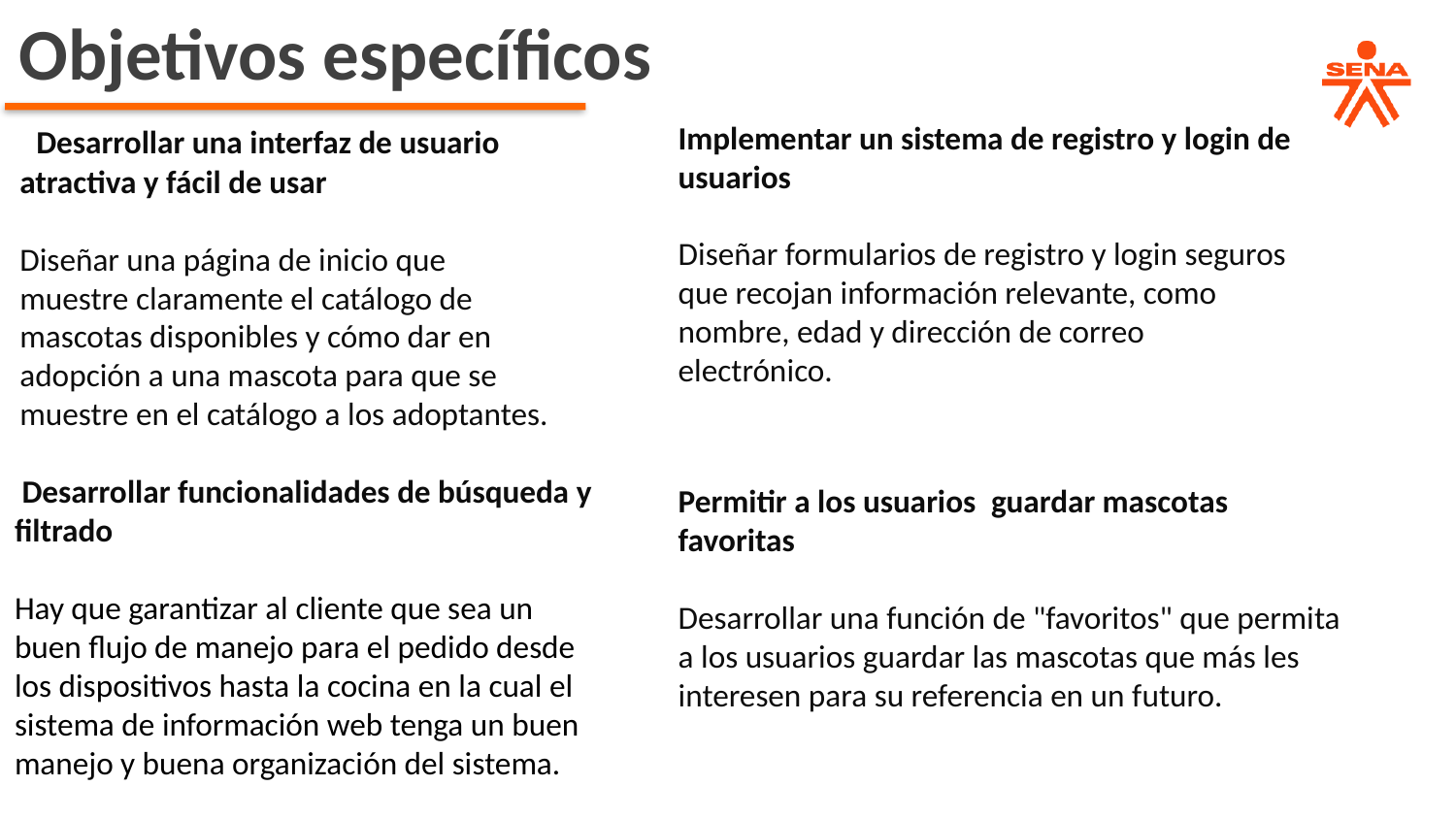

Objetivos específicos

Implementar un sistema de registro y login de usuarios

Diseñar formularios de registro y login seguros que recojan información relevante, como nombre, edad y dirección de correo electrónico.
  Desarrollar una interfaz de usuario atractiva y fácil de usar

Diseñar una página de inicio que muestre claramente el catálogo de mascotas disponibles y cómo dar en adopción a una mascota para que se muestre en el catálogo a los adoptantes.
 Desarrollar funcionalidades de búsqueda y filtrado

Hay que garantizar al cliente que sea un buen flujo de manejo para el pedido desde los dispositivos hasta la cocina en la cual el sistema de información web tenga un buen manejo y buena organización del sistema.
Permitir a los usuarios  guardar mascotas favoritas

Desarrollar una función de "favoritos" que permita a los usuarios guardar las mascotas que más les interesen para su referencia en un futuro.